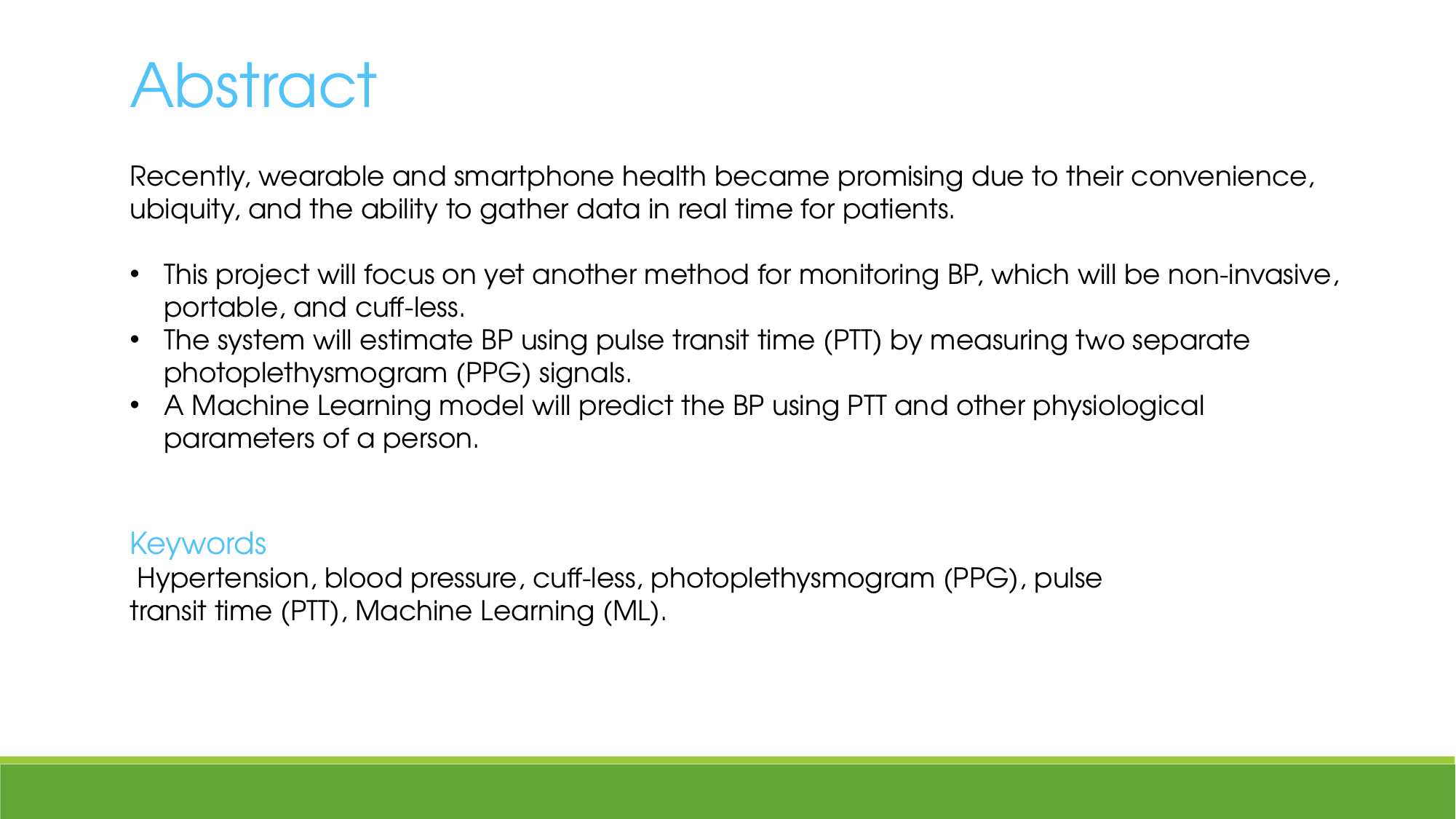

Abstract
Recently, wearable and smartphone health became promising due to their convenience, ubiquity, and the ability to gather data in real time for patients.

This project will focus on yet another method for monitoring BP, which will be non-invasive, portable, and cuff-less.
The system will estimate BP using pulse transit time (PTT) by measuring two separate photoplethysmogram (PPG) signals.
A Machine Learning model will predict the BP using PTT and other physiological parameters of a person.

Keywords
 Hypertension, blood pressure, cuff-less, photoplethysmogram (PPG), pulse
transit time (PTT), Machine Learning (ML).